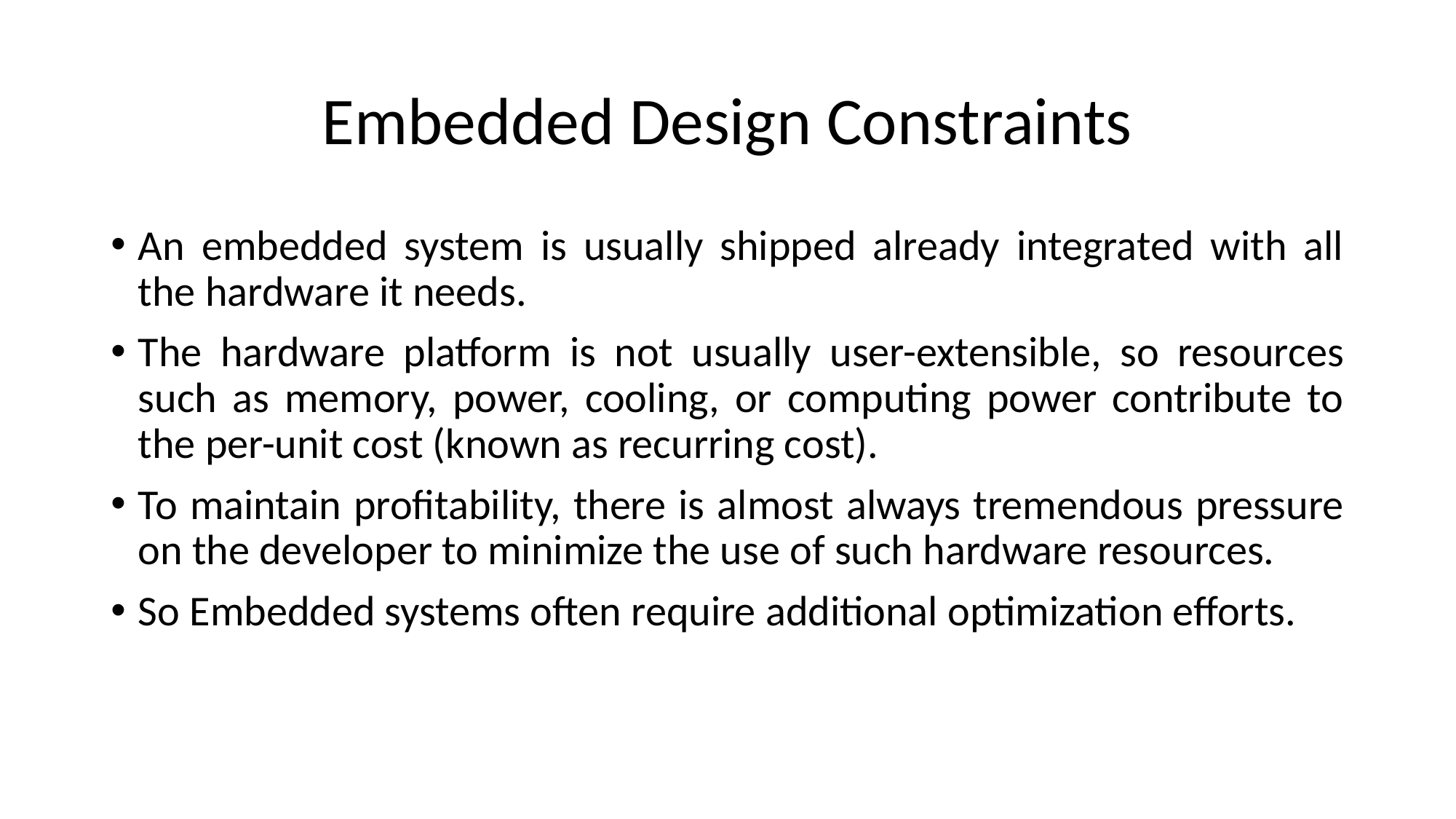

# Embedded Design Constraints
An embedded system is usually shipped already integrated with all the hardware it needs.
The hardware platform is not usually user-extensible, so resources such as memory, power, cooling, or computing power contribute to the per-unit cost (known as recurring cost).
To maintain profitability, there is almost always tremendous pressure on the developer to minimize the use of such hardware resources.
So Embedded systems often require additional optimization efforts.